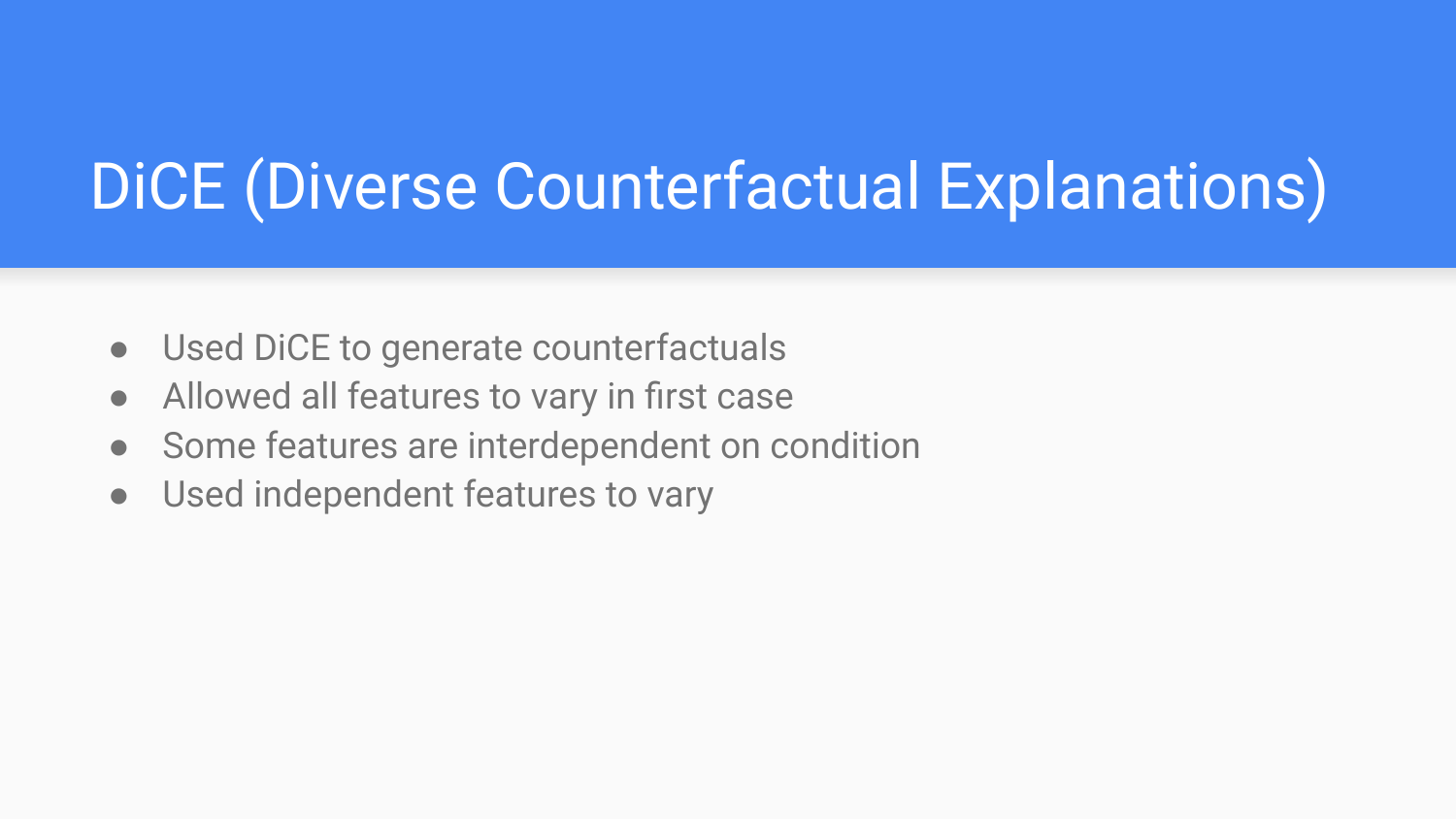

# DiCE (Diverse Counterfactual Explanations)
Used DiCE to generate counterfactuals
Allowed all features to vary in first case
Some features are interdependent on condition
Used independent features to vary